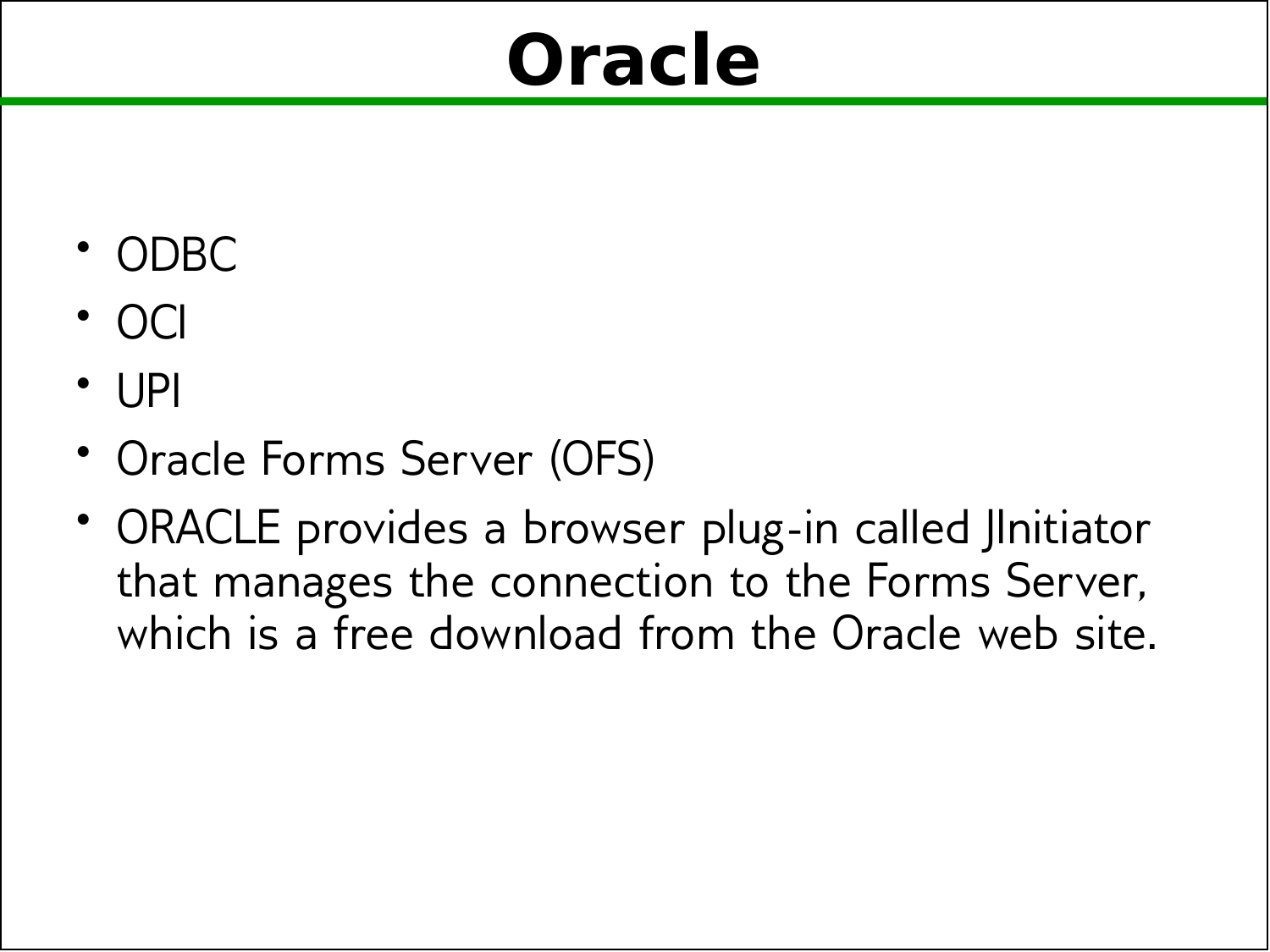

Oracle
ODBC
OCI
UPI
Oracle Forms Server (OFS)
ORACLE provides a browser plug-in called JInitiator that manages the connection to the Forms Server, which is a free download from the Oracle web site.